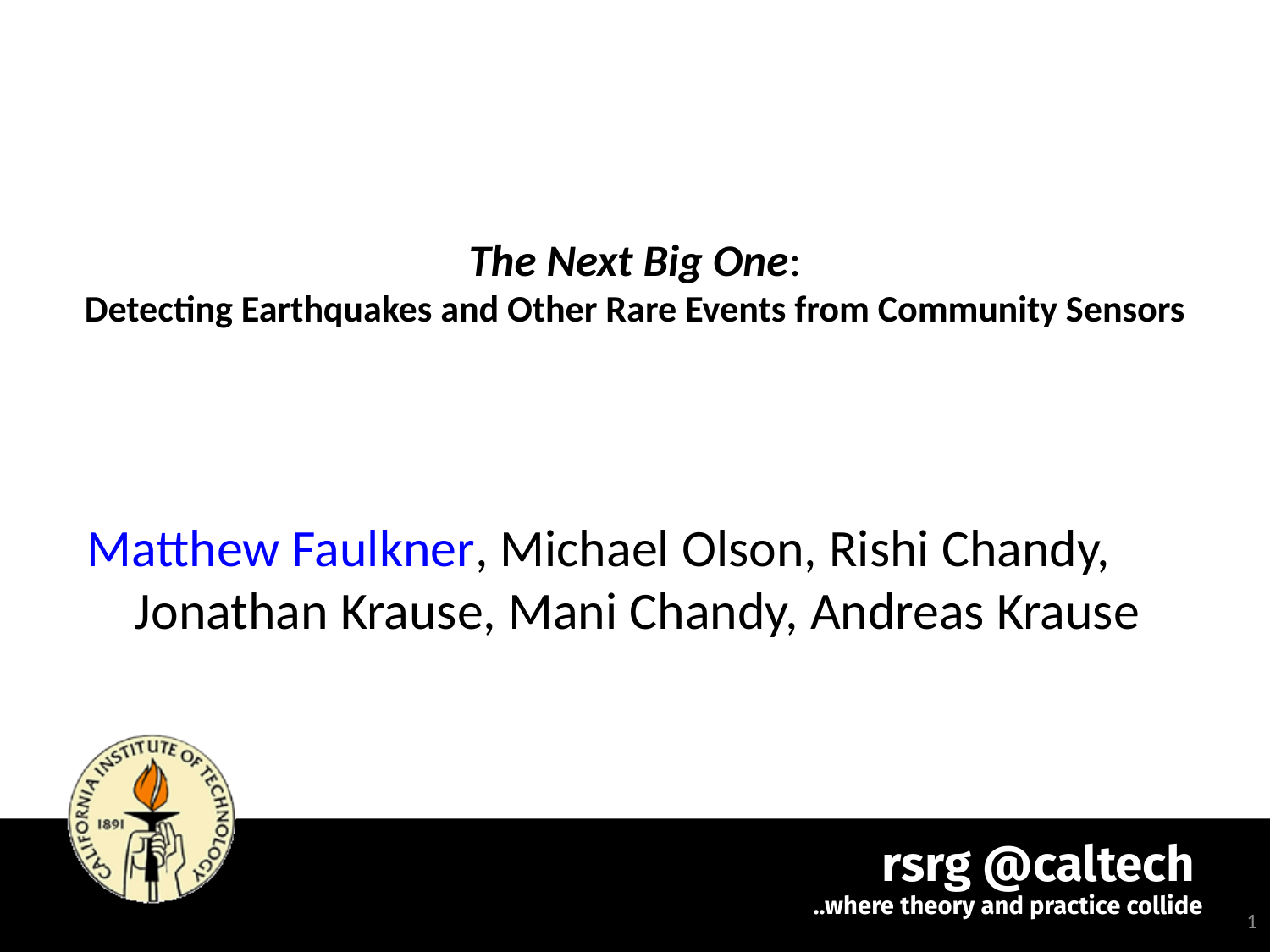

# The Next Big One: Detecting Earthquakes and Other Rare Events from Community Sensors
Matthew Faulkner, Michael Olson, Rishi Chandy, Jonathan Krause, Mani Chandy, Andreas Krause
1